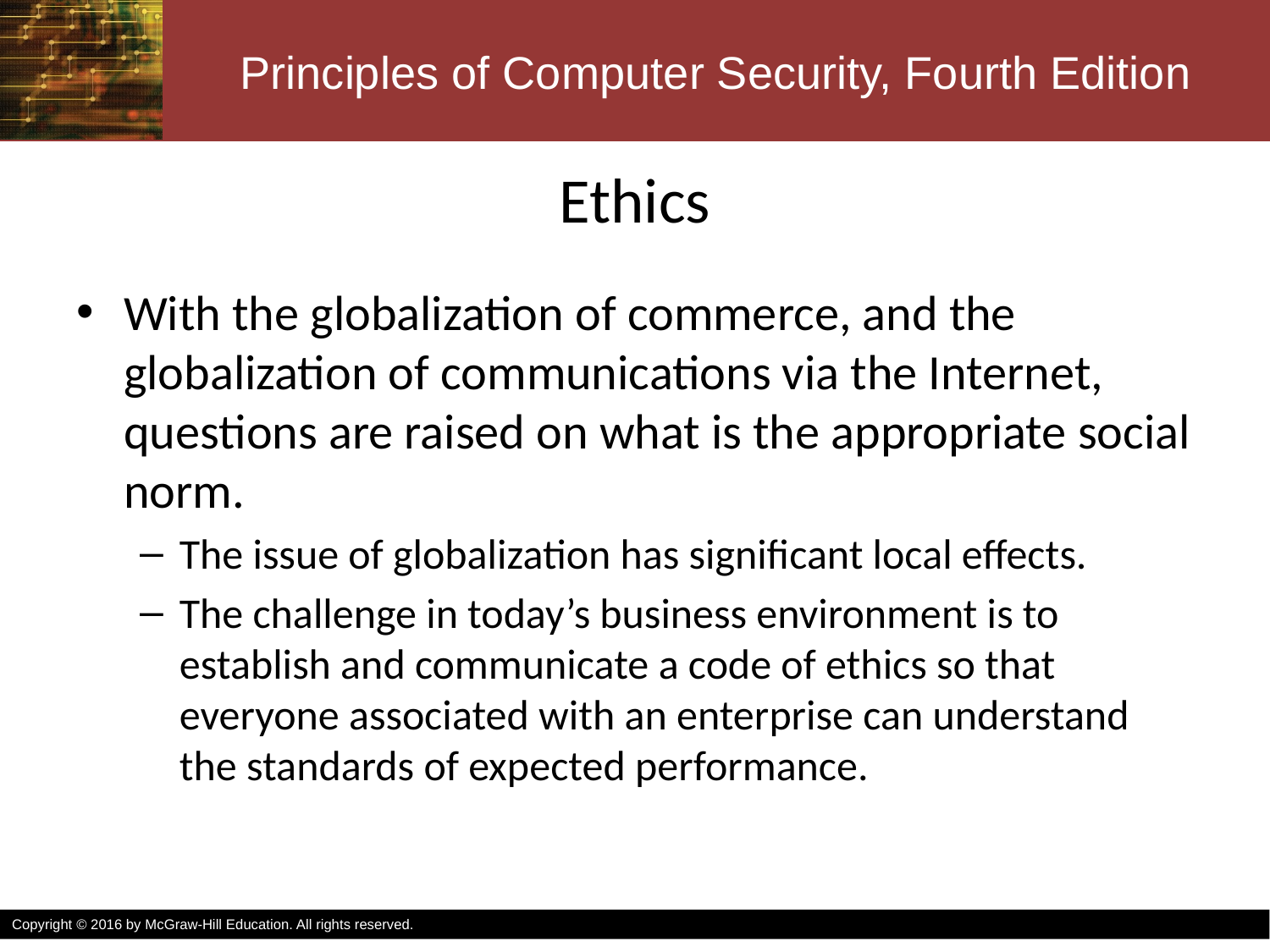

# Ethics
With the globalization of commerce, and the globalization of communications via the Internet, questions are raised on what is the appropriate social norm.
The issue of globalization has significant local effects.
The challenge in today’s business environment is to establish and communicate a code of ethics so that everyone associated with an enterprise can understand the standards of expected performance.